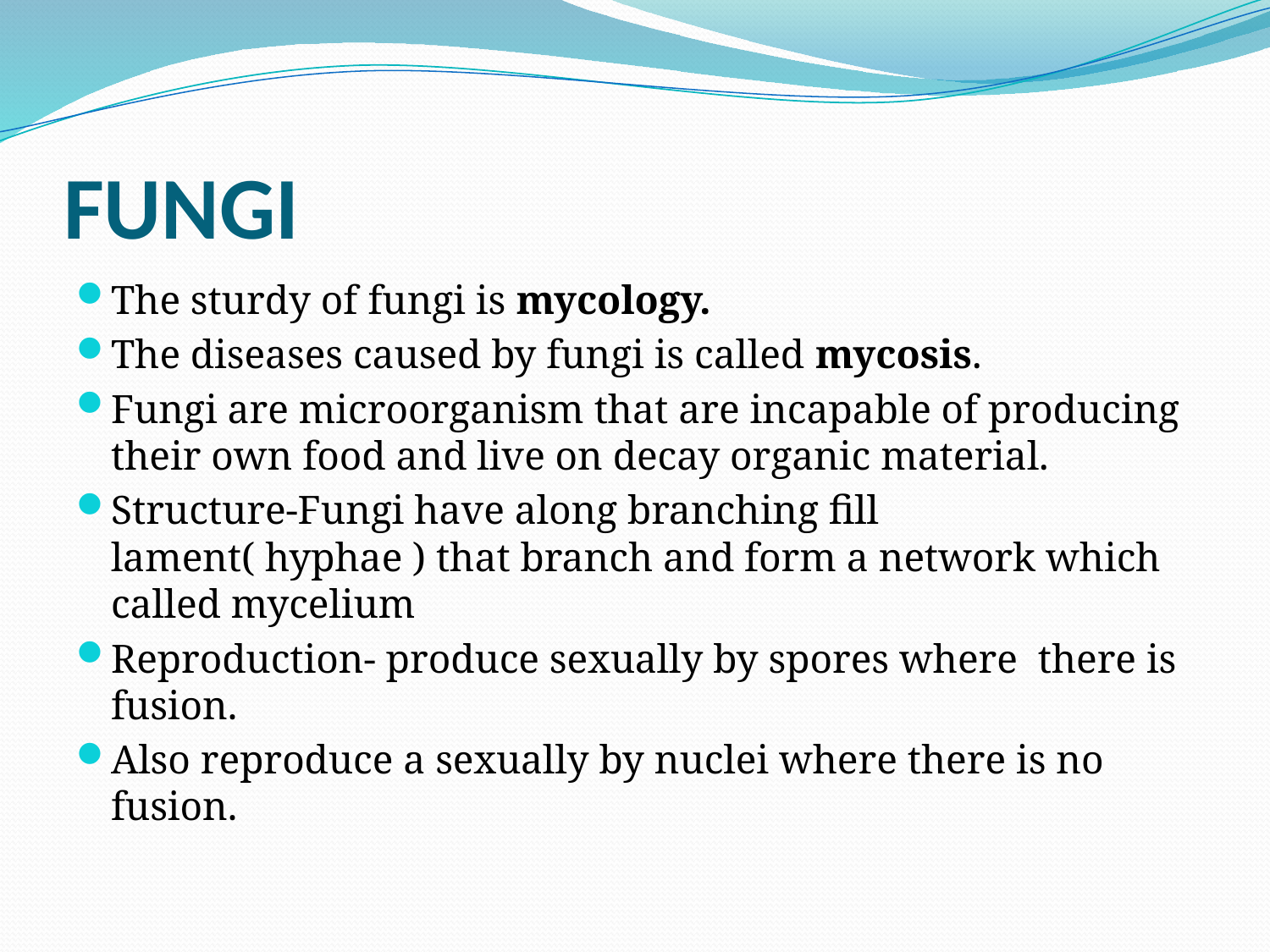

# FUNGI
The sturdy of fungi is mycology.
The diseases caused by fungi is called mycosis.
Fungi are microorganism that are incapable of producing their own food and live on decay organic material.
Structure-Fungi have along branching fill lament( hyphae ) that branch and form a network which called mycelium
Reproduction- produce sexually by spores where  there is fusion.
Also reproduce a sexually by nuclei where there is no fusion.